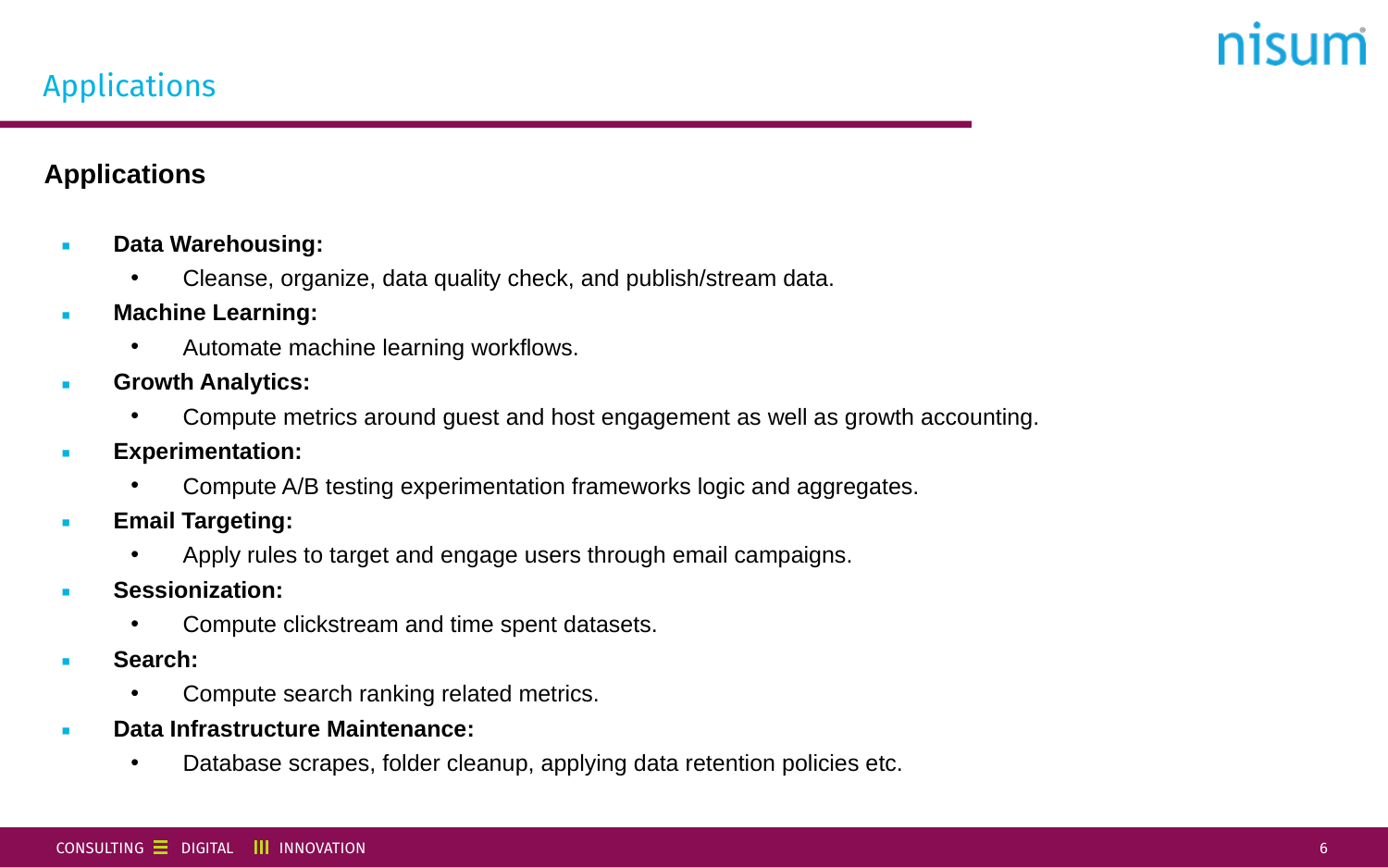

Applications
Applications

Data Warehousing:
Cleanse, organize, data quality check, and publish/stream data.
Machine Learning:
Automate machine learning workflows.
Growth Analytics:
Compute metrics around guest and host engagement as well as growth accounting.
Experimentation:
Compute A/B testing experimentation frameworks logic and aggregates.
Email Targeting:
Apply rules to target and engage users through email campaigns.
Sessionization:
Compute clickstream and time spent datasets.
Search:
Compute search ranking related metrics.
Data Infrastructure Maintenance:
Database scrapes, folder cleanup, applying data retention policies etc.